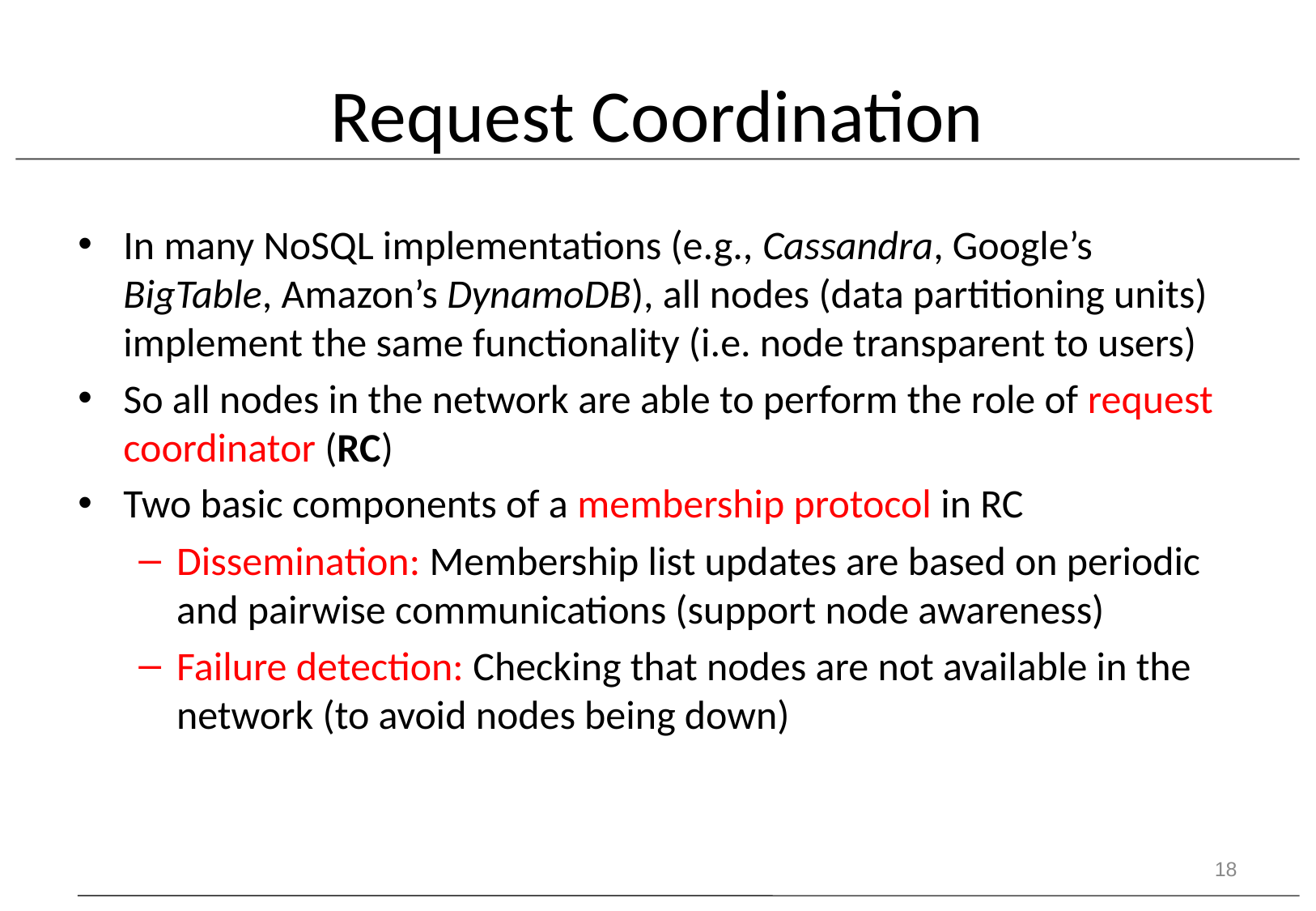

# Request Coordination
In many NoSQL implementations (e.g., Cassandra, Google’s BigTable, Amazon’s DynamoDB), all nodes (data partitioning units) implement the same functionality (i.e. node transparent to users)
So all nodes in the network are able to perform the role of request coordinator (RC)
Two basic components of a membership protocol in RC
Dissemination: Membership list updates are based on periodic and pairwise communications (support node awareness)
Failure detection: Checking that nodes are not available in the network (to avoid nodes being down)
18